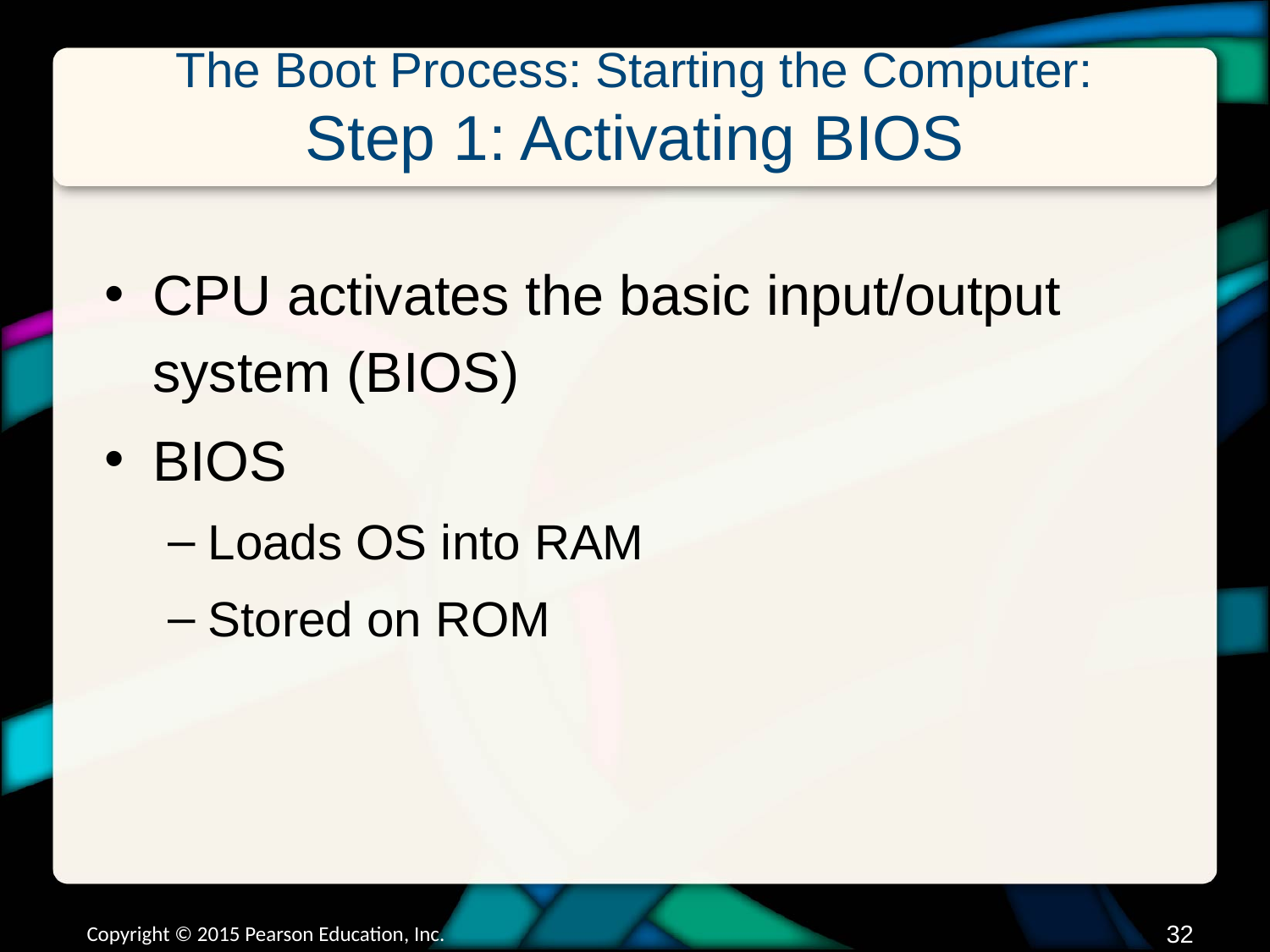

# The Boot Process: Starting the Computer: Step 1: Activating BIOS
CPU activates the basic input/output system (BIOS)
BIOS
Loads OS into RAM
Stored on ROM
Copyright © 2015 Pearson Education, Inc.
32